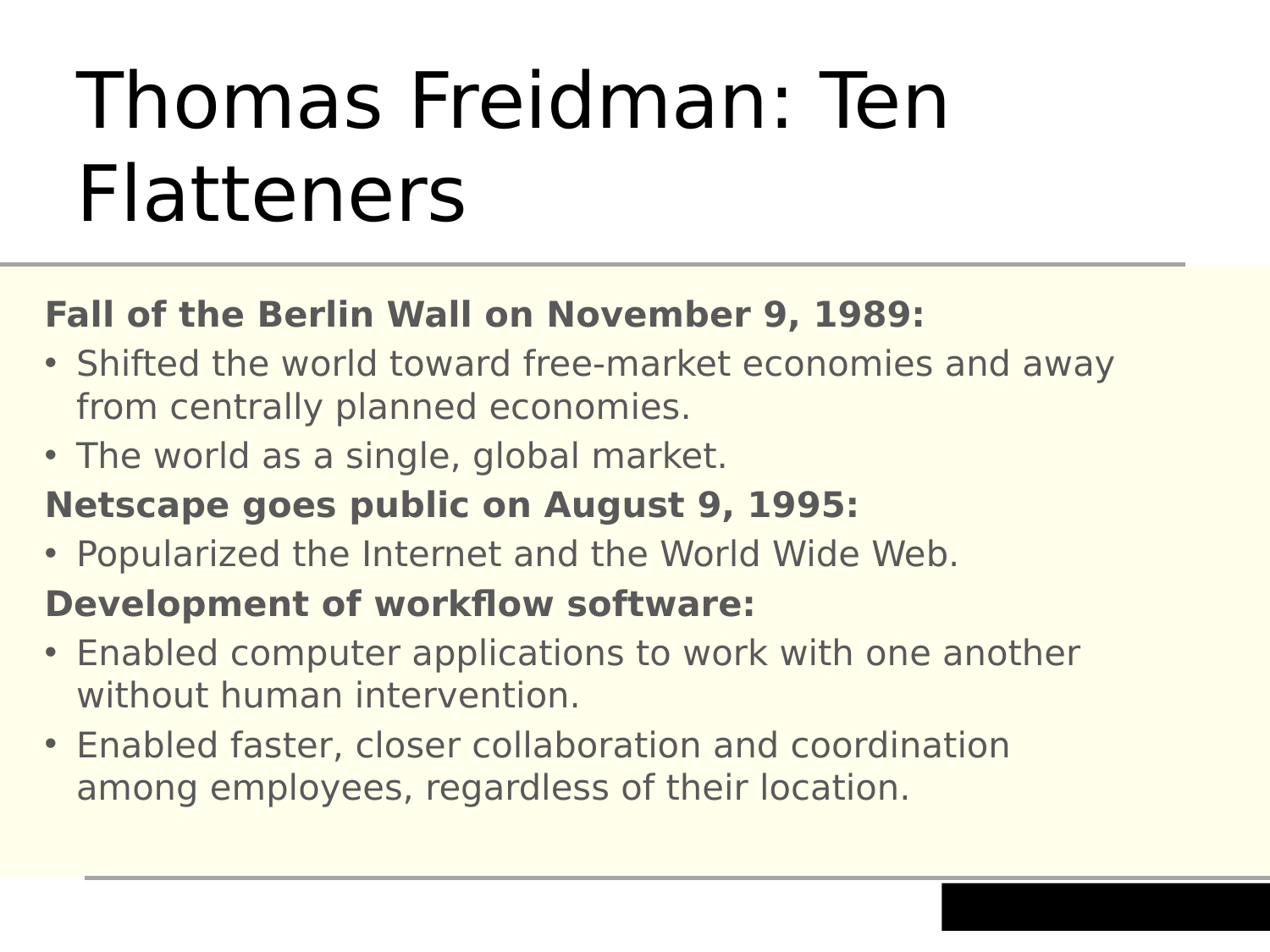

Thomas Freidman: Ten Flatteners
Fall of the Berlin Wall on November 9, 1989:
Shifted the world toward free-market economies and away from centrally planned economies.
The world as a single, global market.
Netscape goes public on August 9, 1995:
Popularized the Internet and the World Wide Web.
Development of workflow software:
Enabled computer applications to work with one another without human intervention.
Enabled faster, closer collaboration and coordination among employees, regardless of their location.